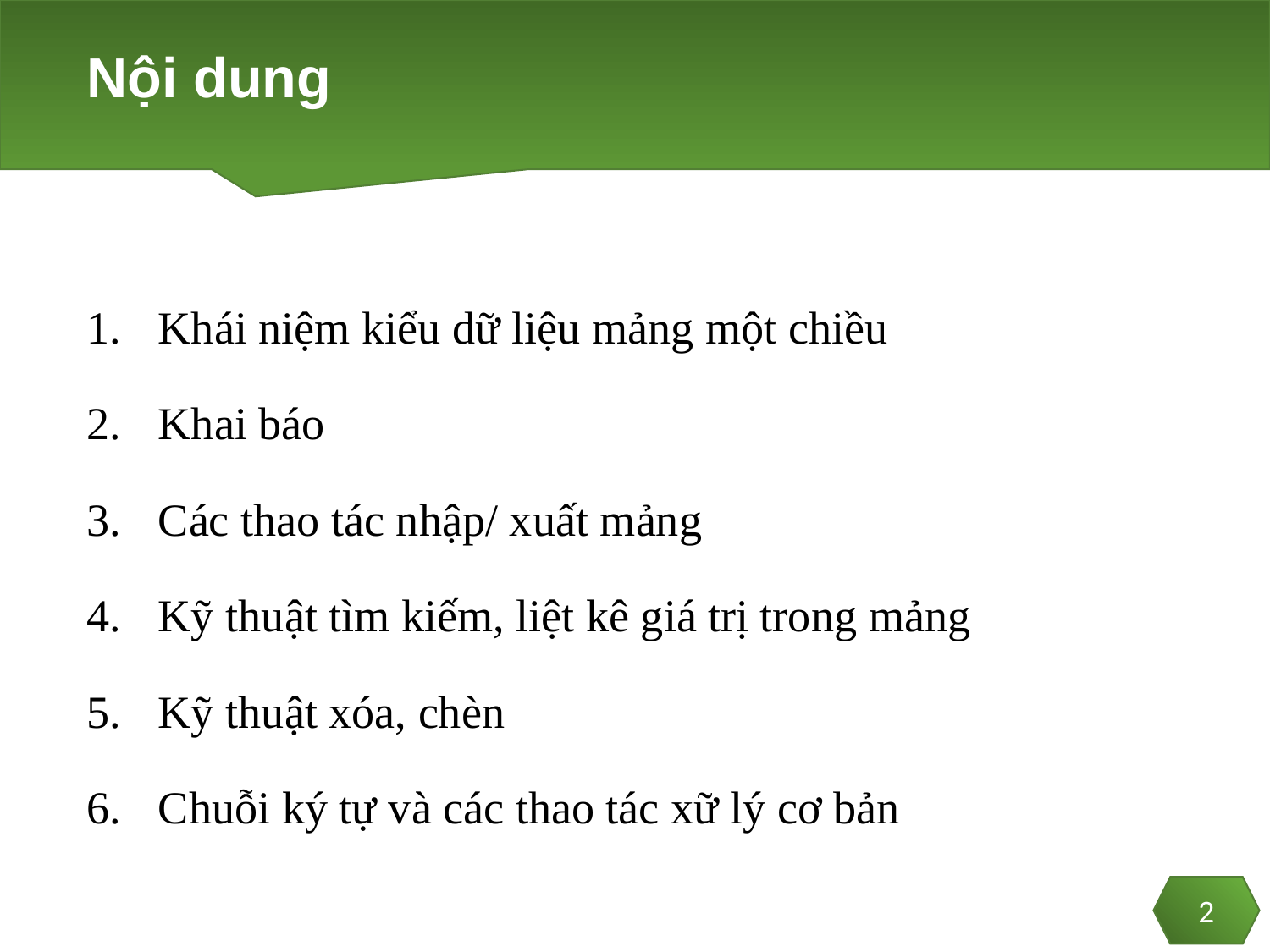

# Nội dung
Khái niệm kiểu dữ liệu mảng một chiều
Khai báo
Các thao tác nhập/ xuất mảng
Kỹ thuật tìm kiếm, liệt kê giá trị trong mảng
Kỹ thuật xóa, chèn
Chuỗi ký tự và các thao tác xữ lý cơ bản